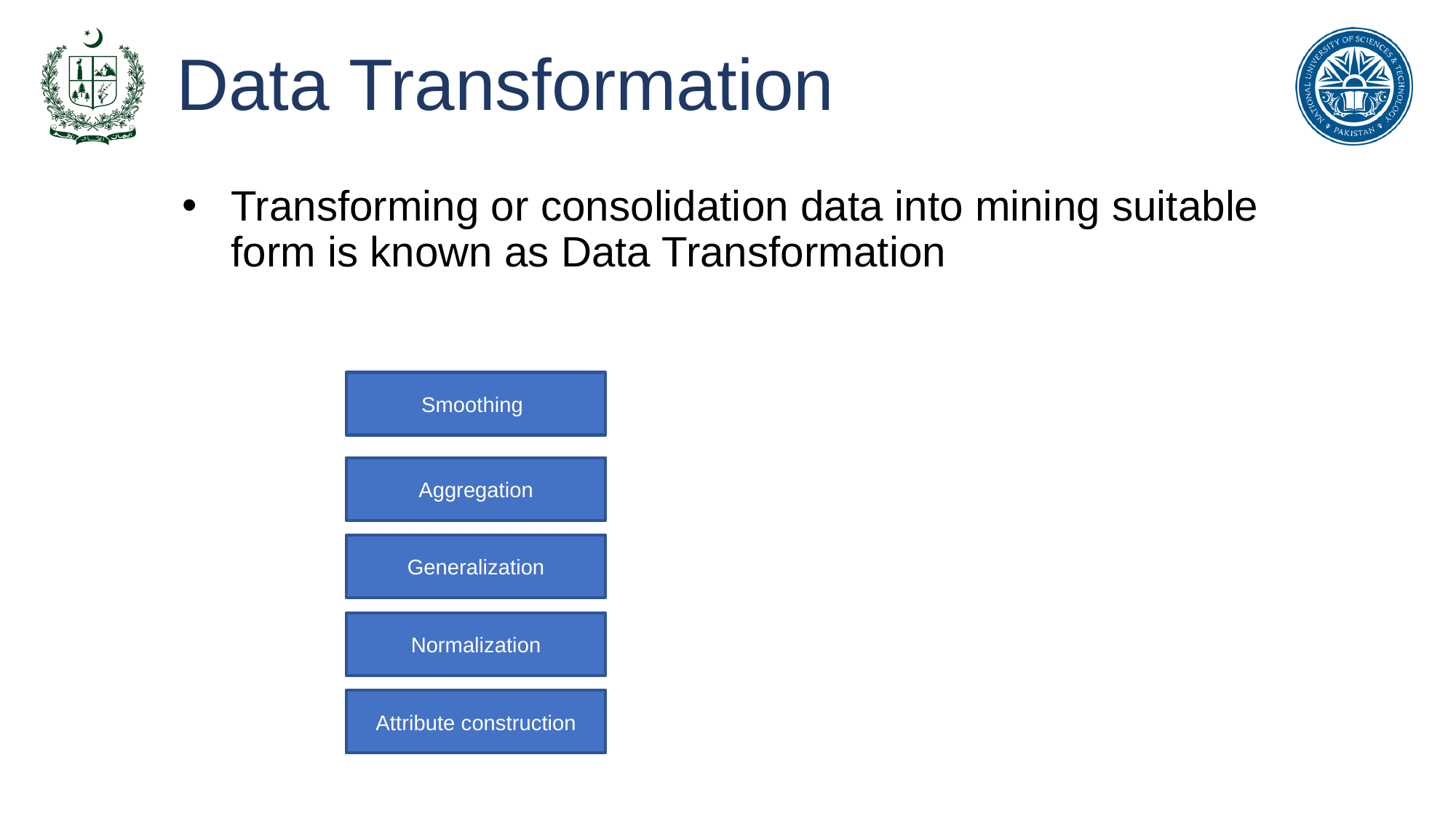

# Data Transformation
Transforming or consolidation data into mining suitable form is known as Data Transformation
Smoothing
Aggregation
Generalization
Normalization
Attribute construction
15